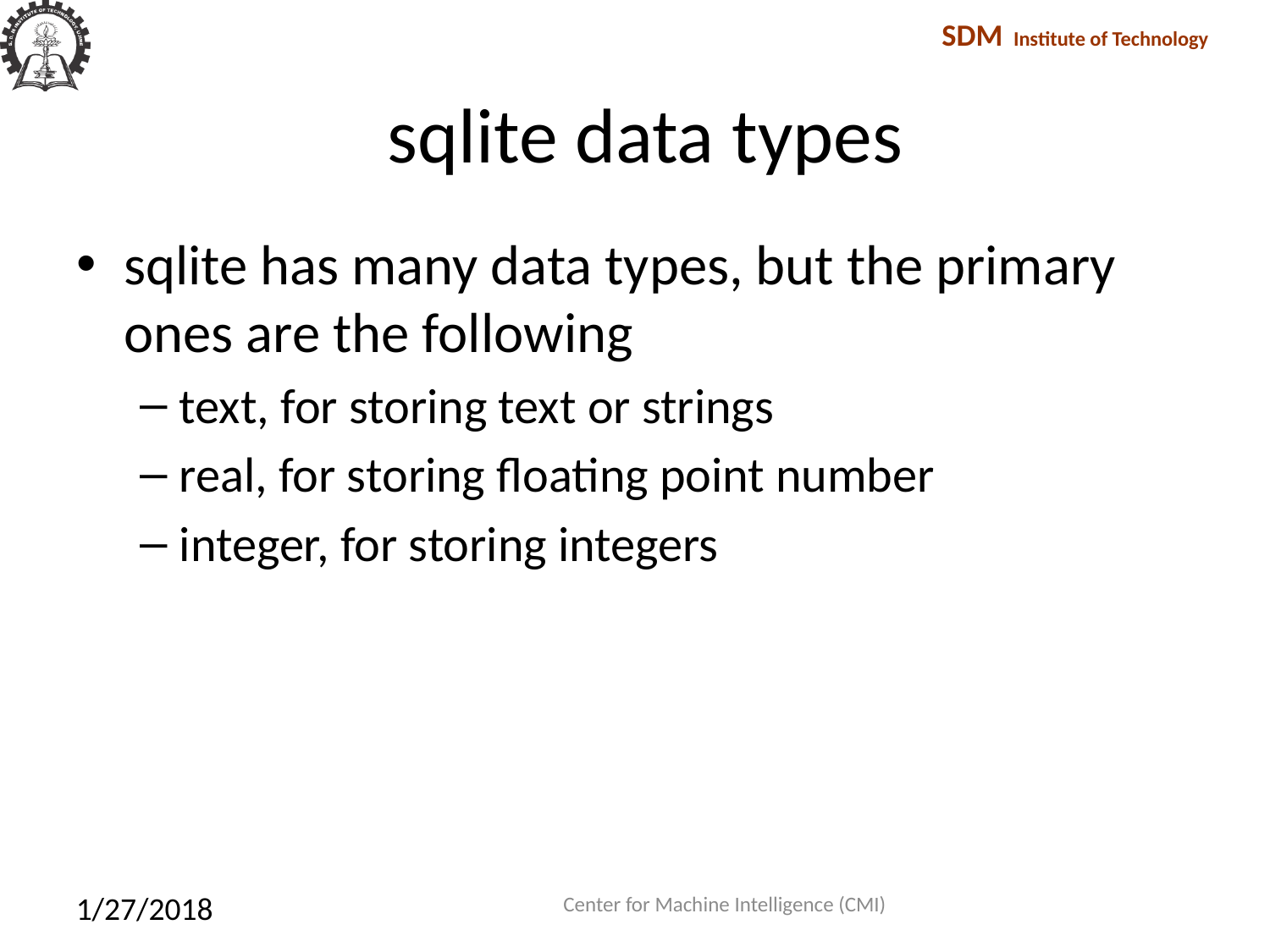

# sqlite data types
sqlite has many data types, but the primary ones are the following
text, for storing text or strings
real, for storing floating point number
integer, for storing integers
Center for Machine Intelligence (CMI)
1/27/2018